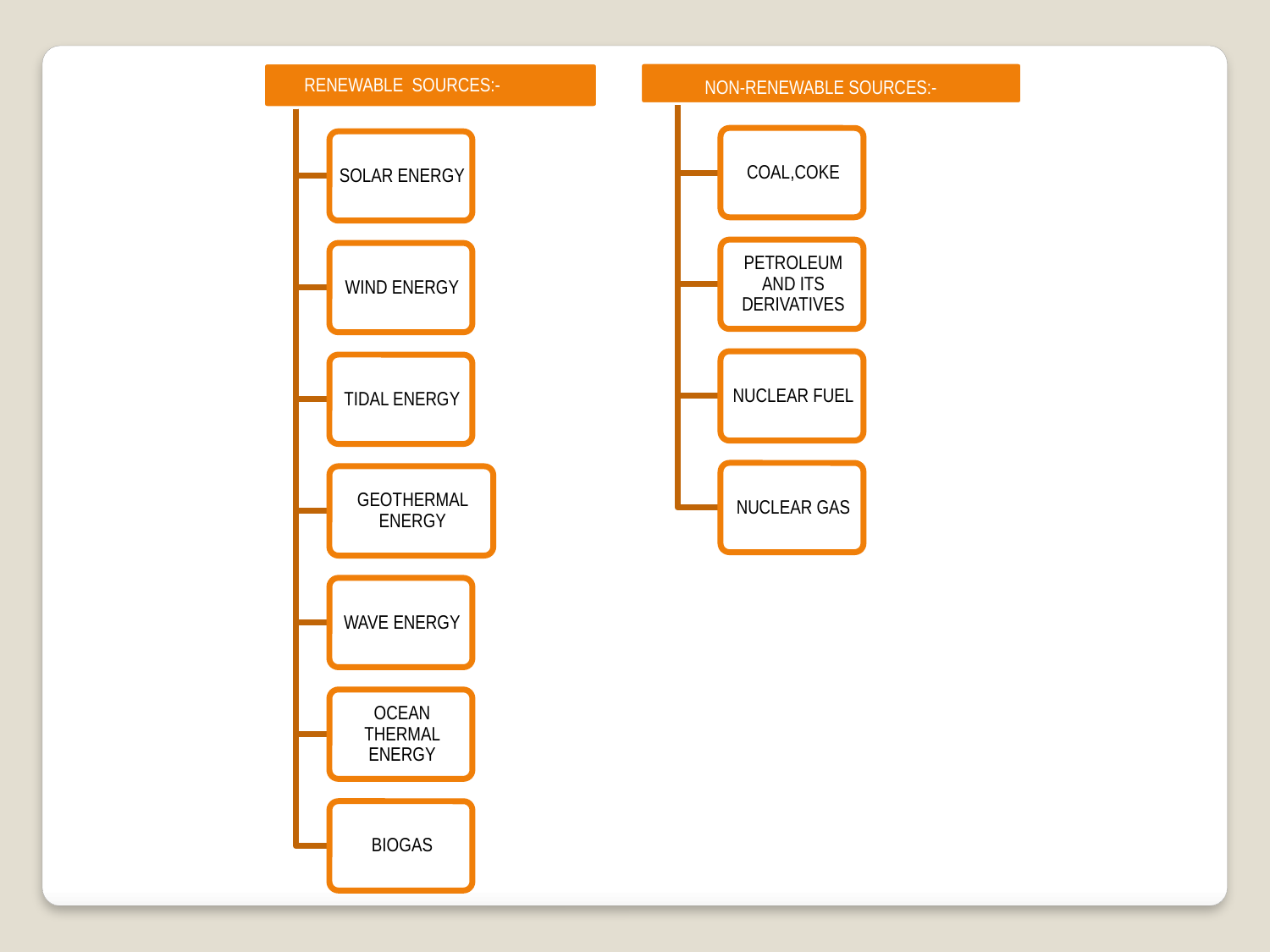

RENEWABLE  SOURCES:-
SOLAR ENERGY
WIND ENERGY
TIDAL ENERGY
GEOTHERMAL ENERGY
WAVE ENERGY
OCEAN THERMAL ENERGY
BIOGAS

NON-RENEWABLE SOURCES:-
COAL,COKE
PETROLEUM AND ITS DERIVATIVES
NUCLEAR FUEL
NUCLEAR GAS